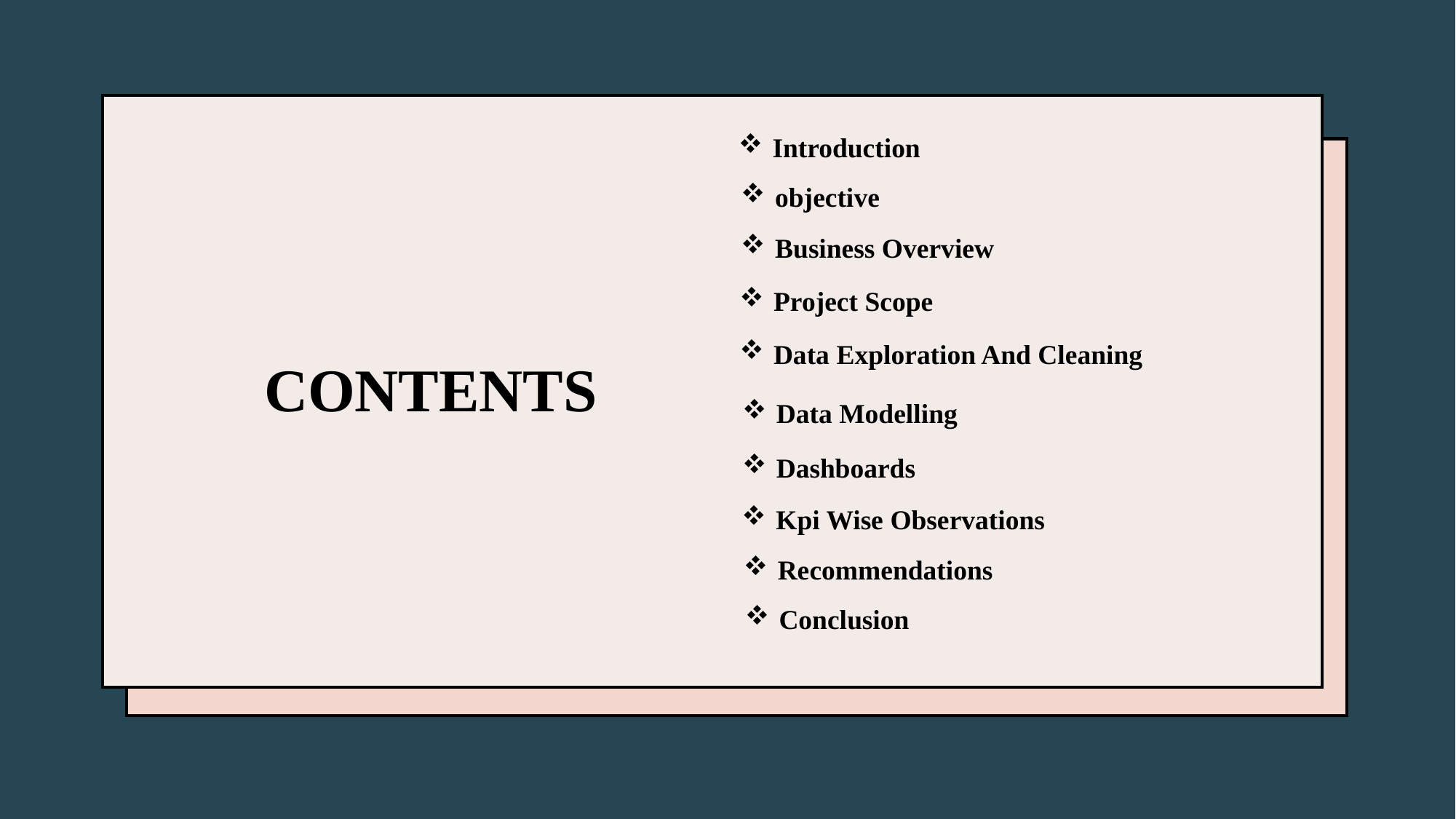

Introduction
objective
Business Overview
Project Scope
Data Exploration And Cleaning
# CONTENTS
Data Modelling
Dashboards
Kpi Wise Observations
Recommendations
Conclusion